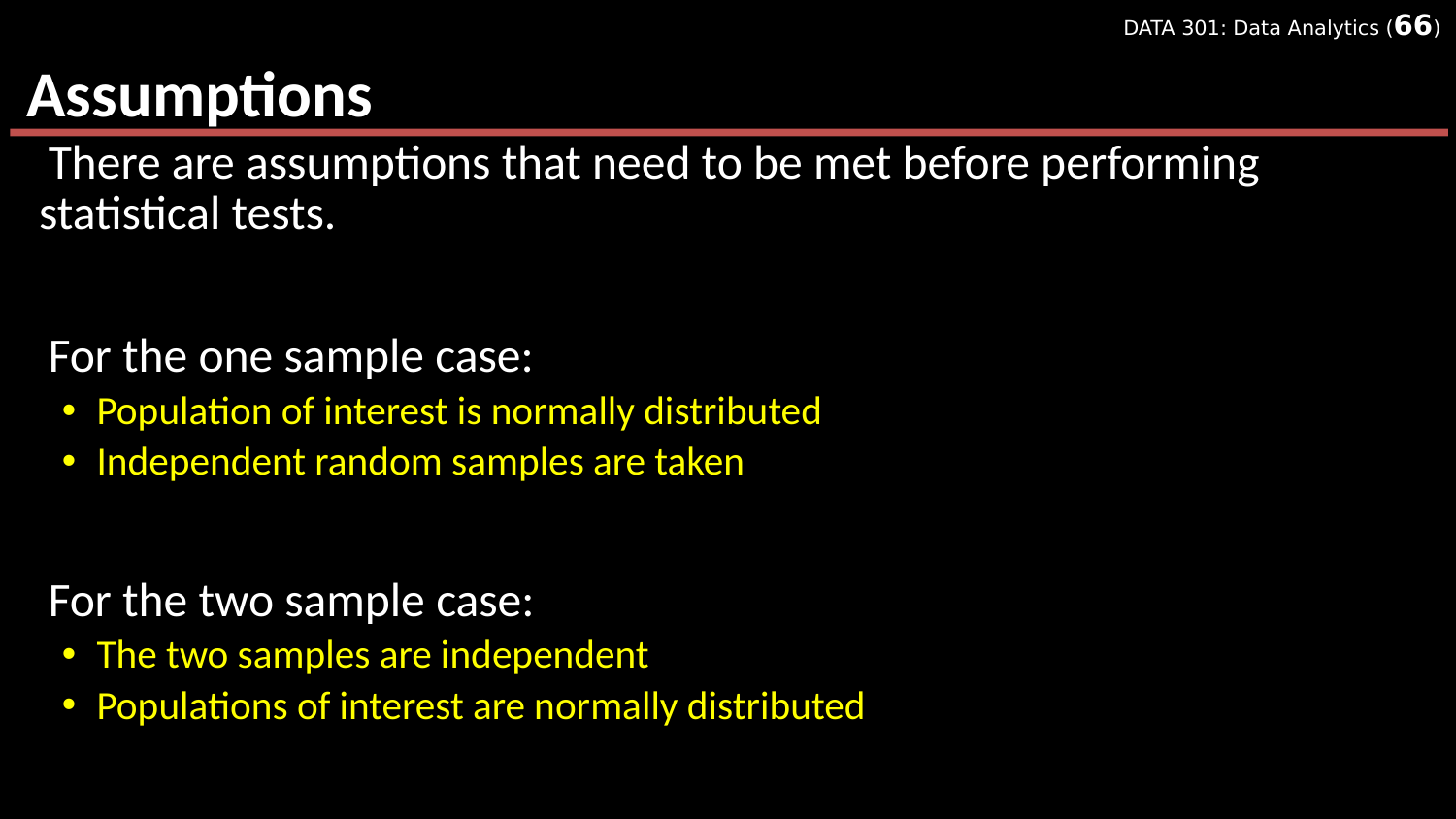

# Assumptions
There are assumptions that need to be met before performing statistical tests.

For the one sample case:
Population of interest is normally distributed
Independent random samples are taken

For the two sample case:
The two samples are independent
Populations of interest are normally distributed